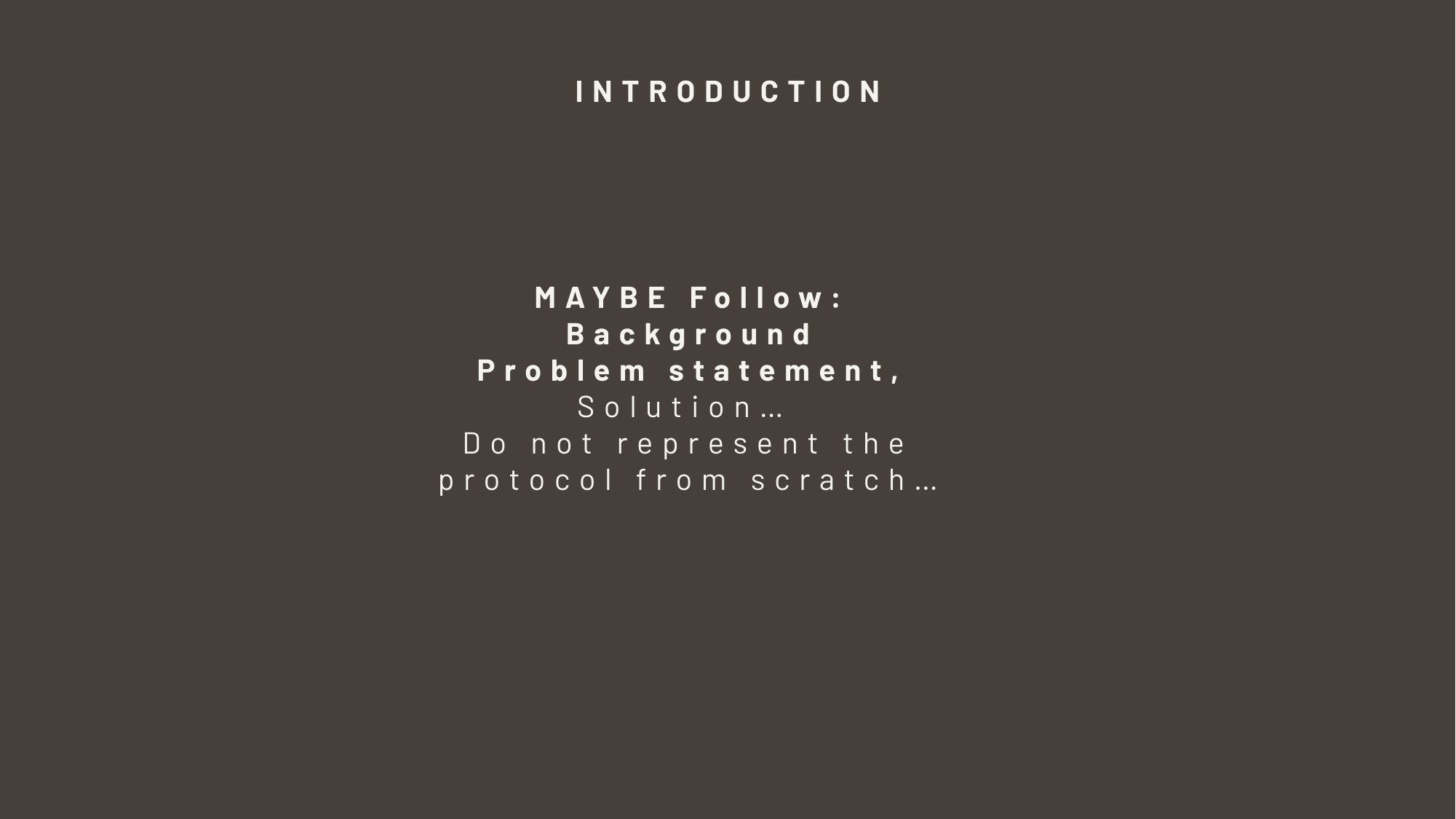

INTRODUCTION
MAYBE Follow:
Background
Problem statement,
Solution…
Do not represent the protocol from scratch…